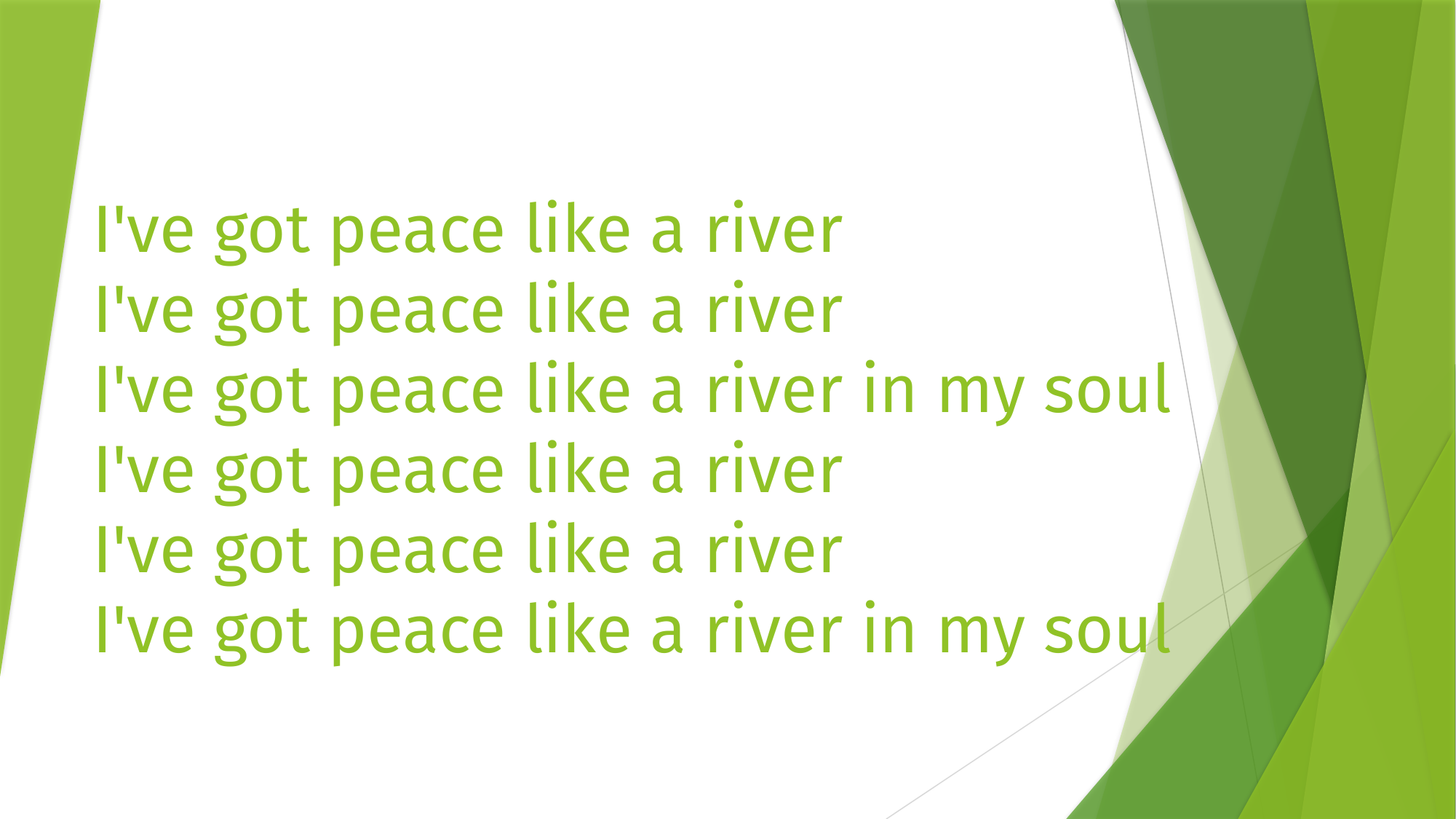

# I've got peace like a river I've got peace like a river I've got peace like a river in my soul I've got peace like a river I've got peace like a river I've got peace like a river in my soul